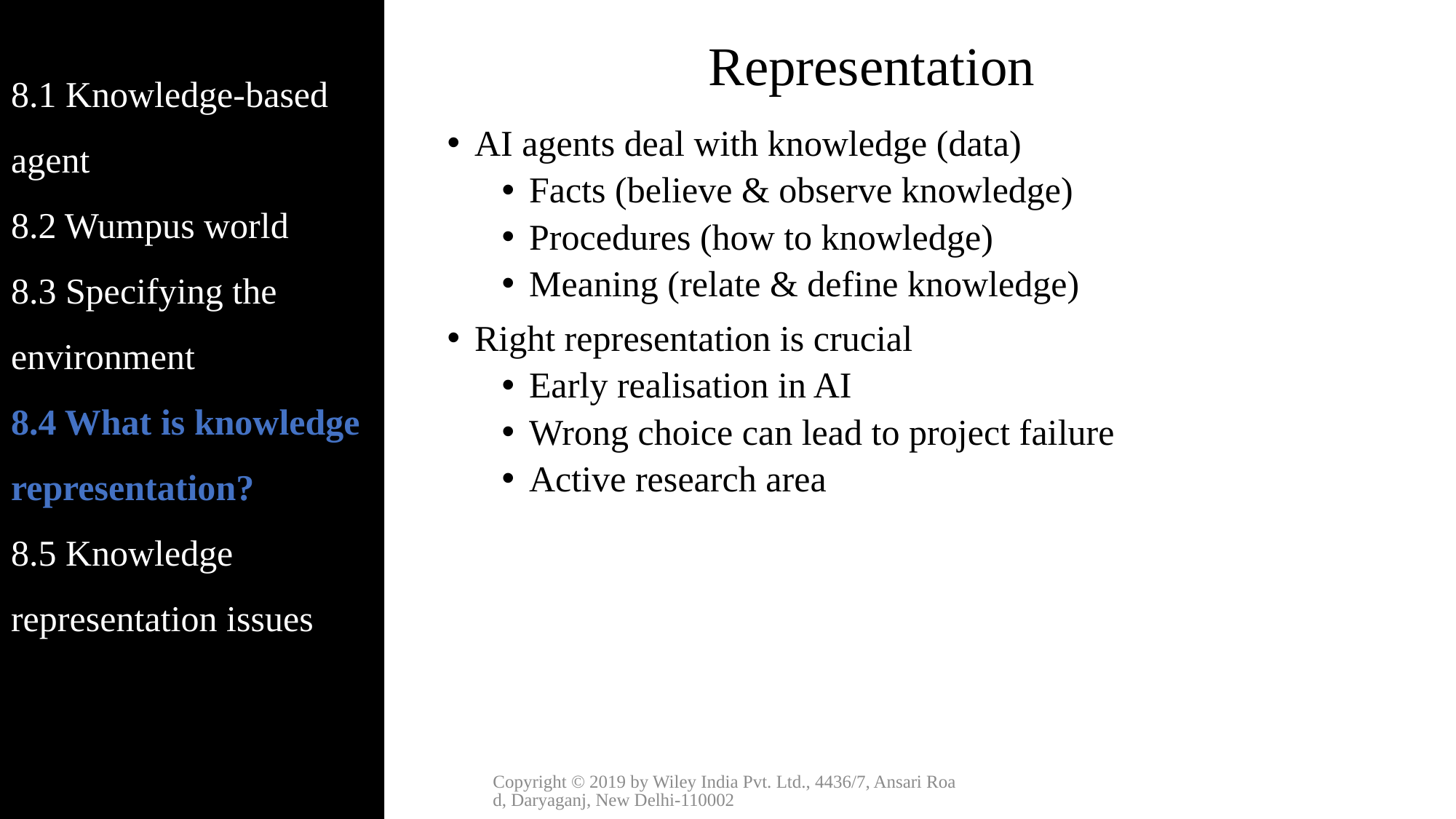

8.1 Knowledge-based agent
8.2 Wumpus world
8.3 Specifying the environment
8.4 What is knowledge representation?
8.5 Knowledge representation issues

# Representation
AI agents deal with knowledge (data)
Facts (believe & observe knowledge)
Procedures (how to knowledge)
Meaning (relate & define knowledge)
Right representation is crucial
Early realisation in AI
Wrong choice can lead to project failure
Active research area
Copyright © 2019 by Wiley India Pvt. Ltd., 4436/7, Ansari Road, Daryaganj, New Delhi-110002